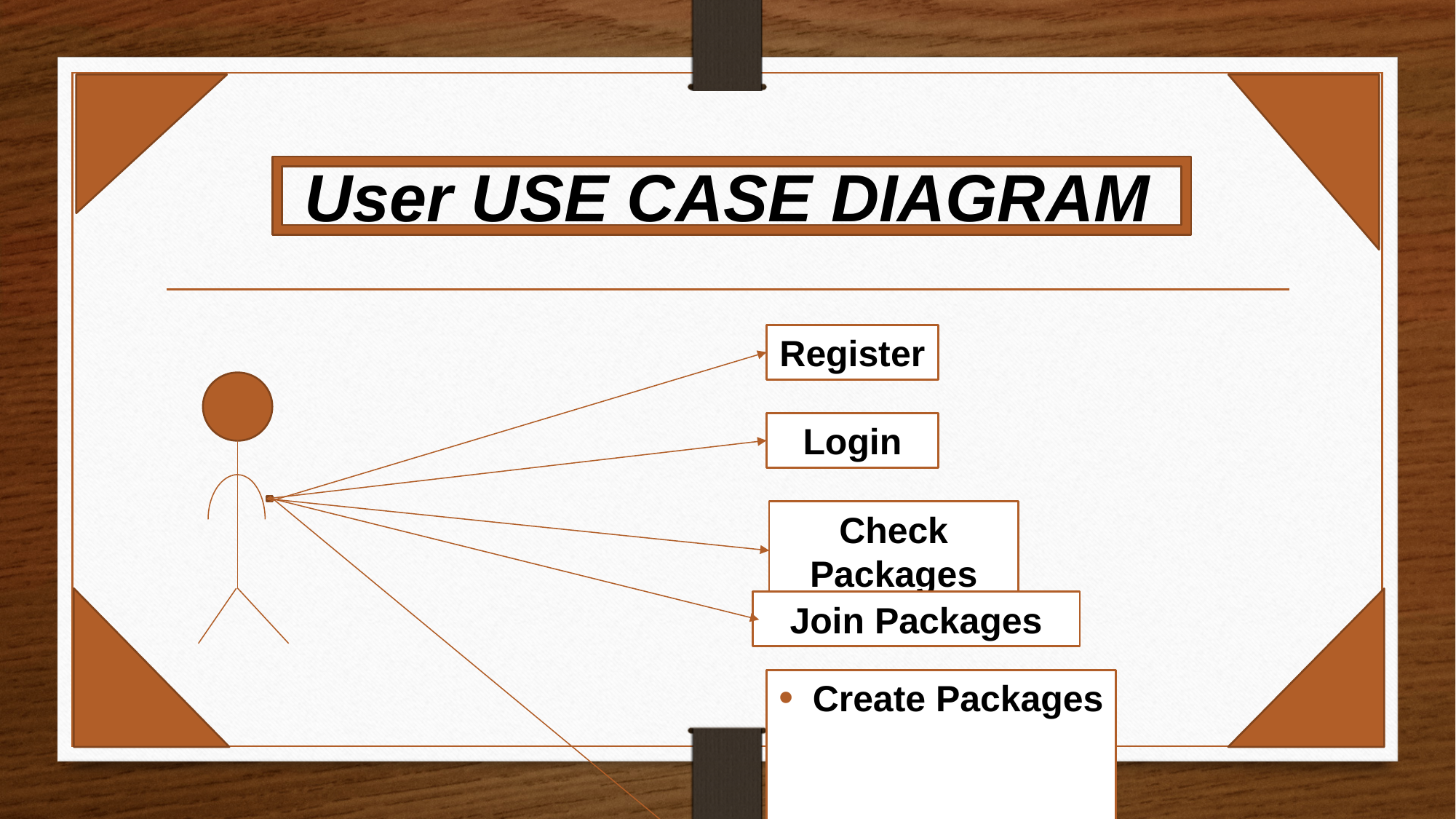

# User USE CASE DIAGRAM

Register

Login

Check Packages

Join Packages
Create Packages